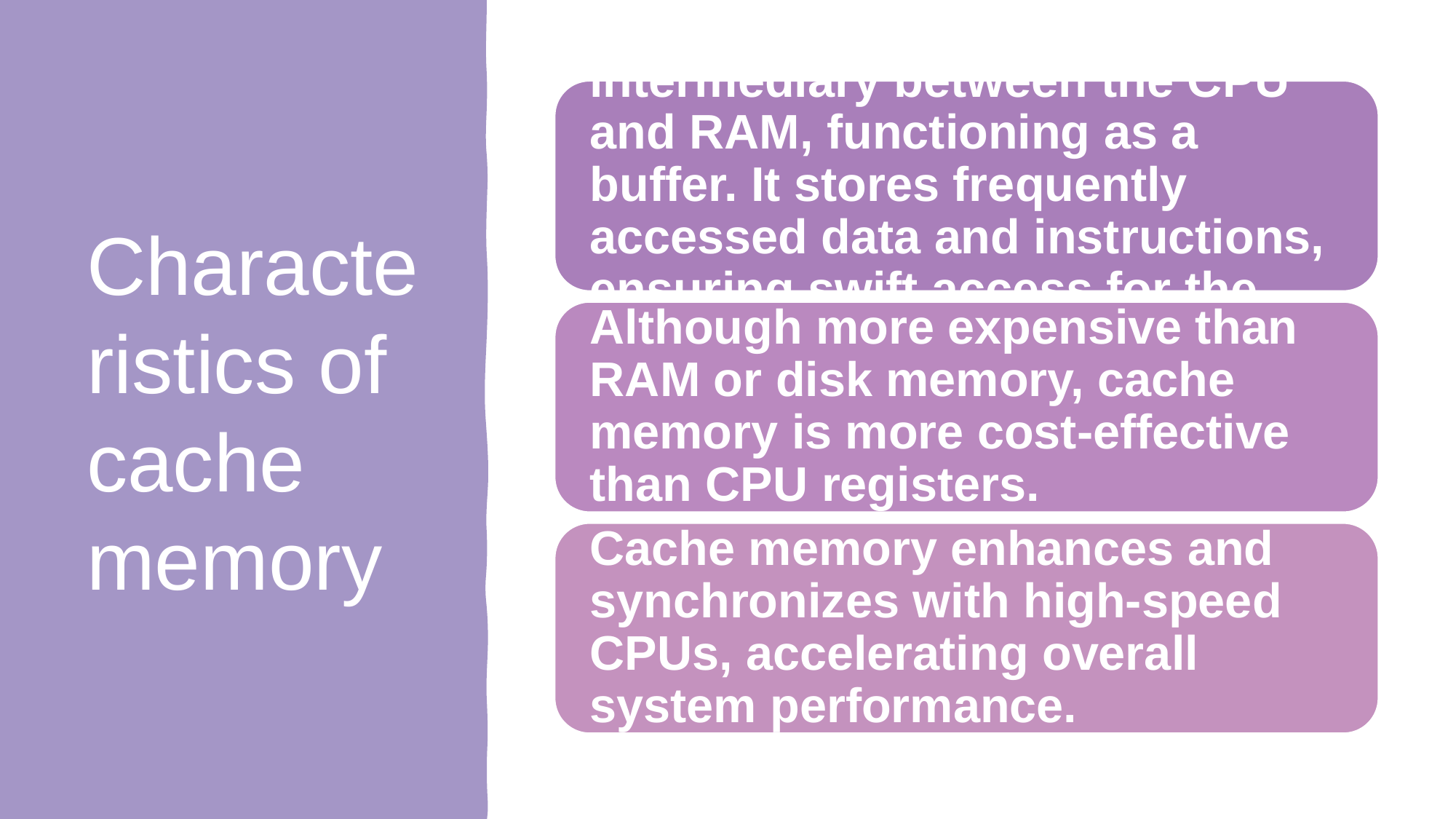

Cache memory serves as a rapid intermediary between the CPU and RAM, functioning as a buffer. It stores frequently accessed data and instructions, ensuring swift access for the CPU.
Although more expensive than RAM or disk memory, cache memory is more cost-effective than CPU registers.
Cache memory enhances and synchronizes with high-speed CPUs, accelerating overall system performance.
# Characteristics of cache memory